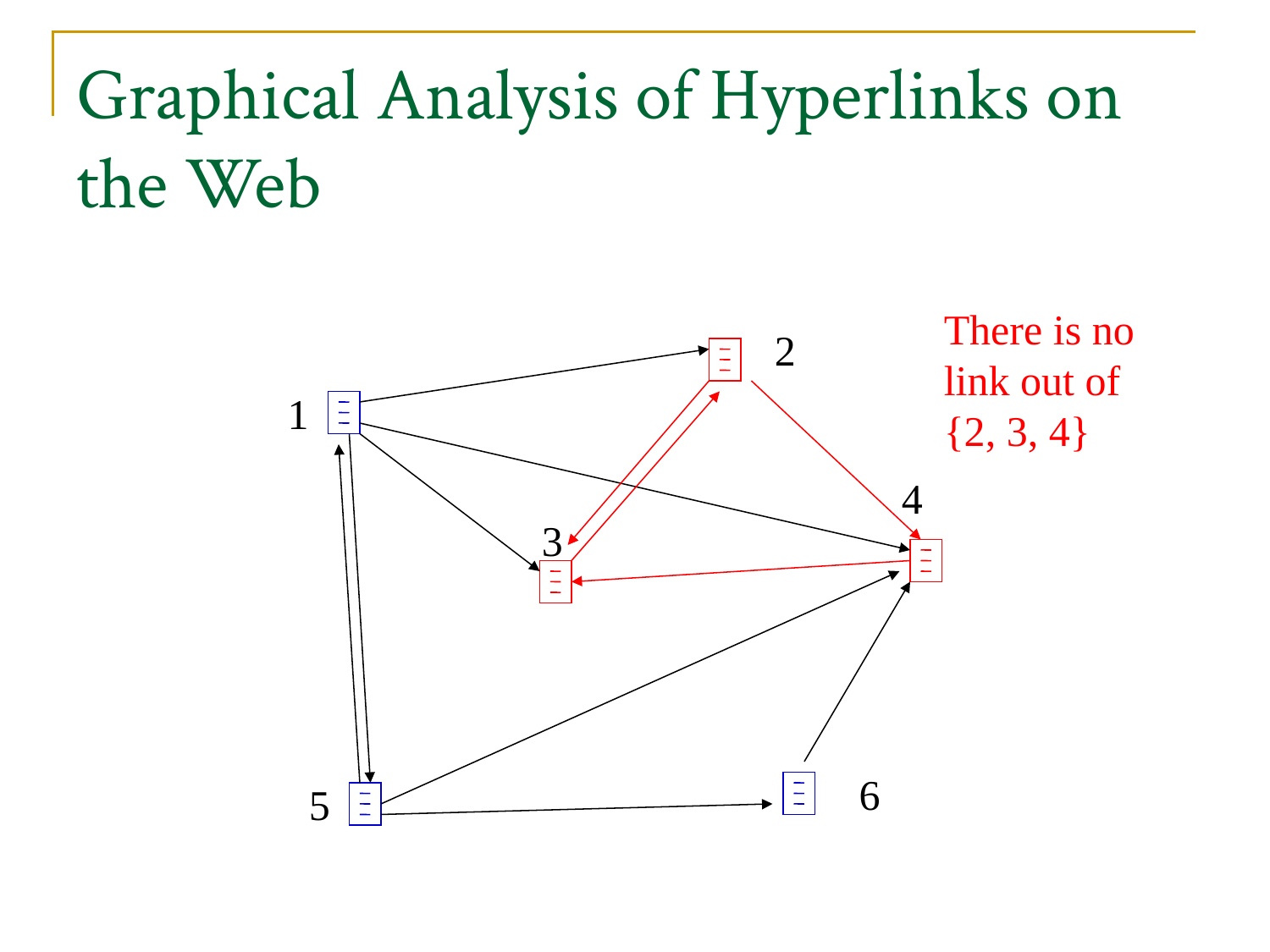

# Graphical Analysis of Hyperlinks on the Web
There is no link out of {2, 3, 4}
2

1

4
3

6
5